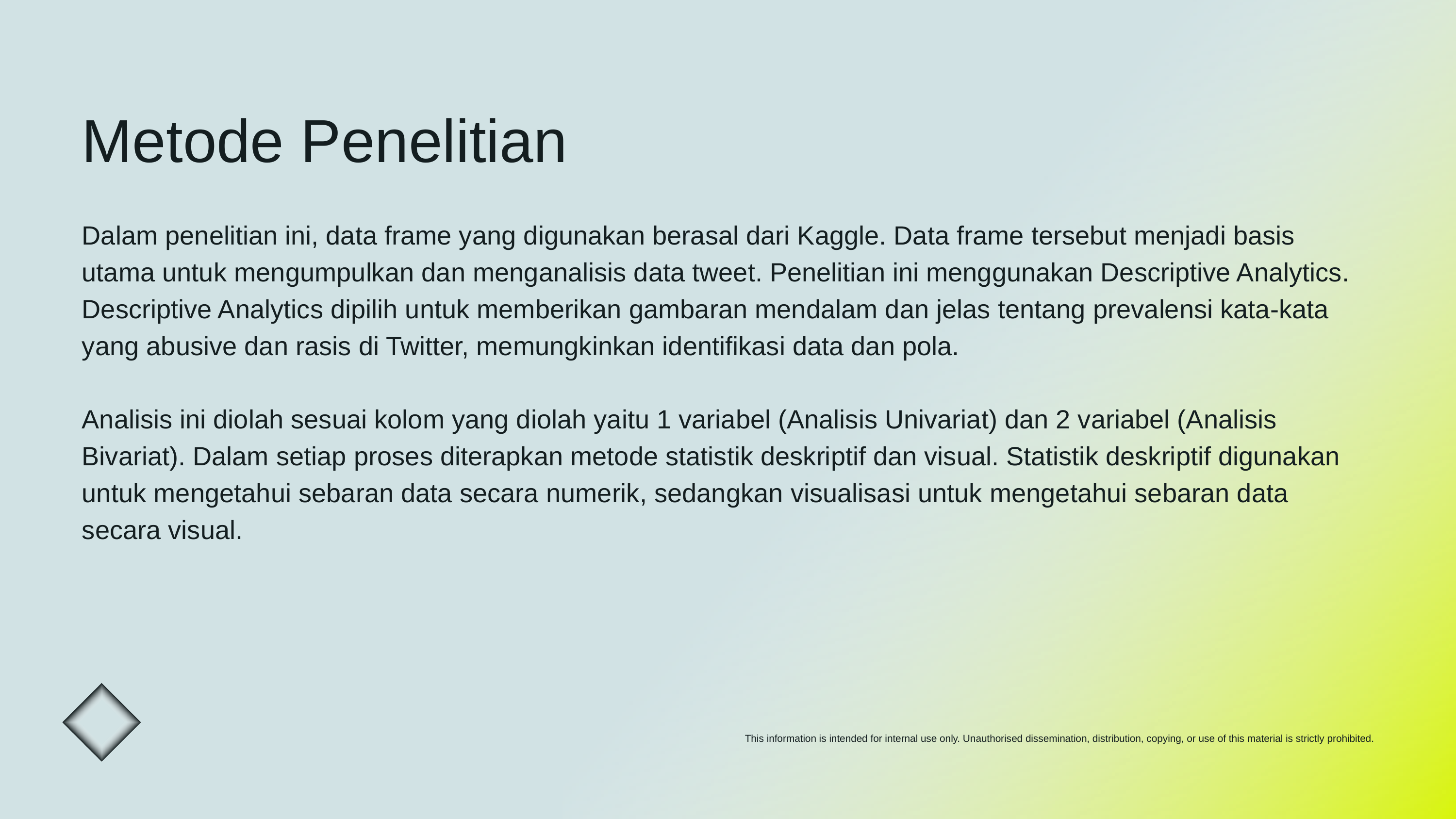

Metode Penelitian
Dalam penelitian ini, data frame yang digunakan berasal dari Kaggle. Data frame tersebut menjadi basis utama untuk mengumpulkan dan menganalisis data tweet. Penelitian ini menggunakan Descriptive Analytics. Descriptive Analytics dipilih untuk memberikan gambaran mendalam dan jelas tentang prevalensi kata-kata yang abusive dan rasis di Twitter, memungkinkan identifikasi data dan pola.

Analisis ini diolah sesuai kolom yang diolah yaitu 1 variabel (Analisis Univariat) dan 2 variabel (Analisis Bivariat). Dalam setiap proses diterapkan metode statistik deskriptif dan visual. Statistik deskriptif digunakan untuk mengetahui sebaran data secara numerik, sedangkan visualisasi untuk mengetahui sebaran data secara visual.

This information is intended for internal use only. Unauthorised dissemination, distribution, copying, or use of this material is strictly prohibited.